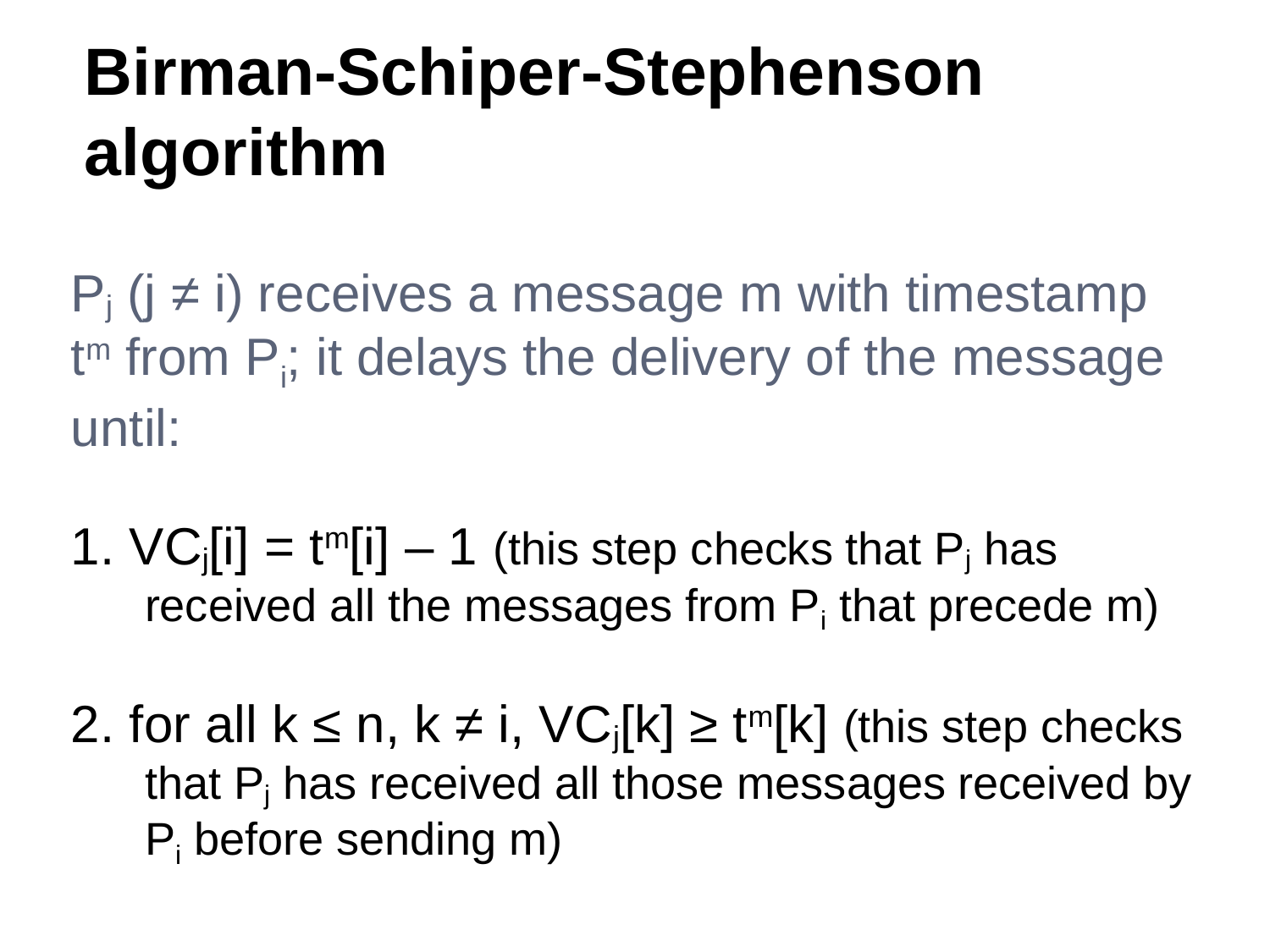

# Birman-Schiper-Stephenson algorithm
Pj (j ≠ i) receives a message m with timestamp
tm from Pi; it delays the delivery of the message
until:

1. VCj[i] = tm[i] – 1 (this step checks that Pj has received all the messages from Pi that precede m)

2. for all k ≤ n, k ≠ i, VCj[k] ≥ tm[k] (this step checks that Pj has received all those messages received by Pi before sending m)